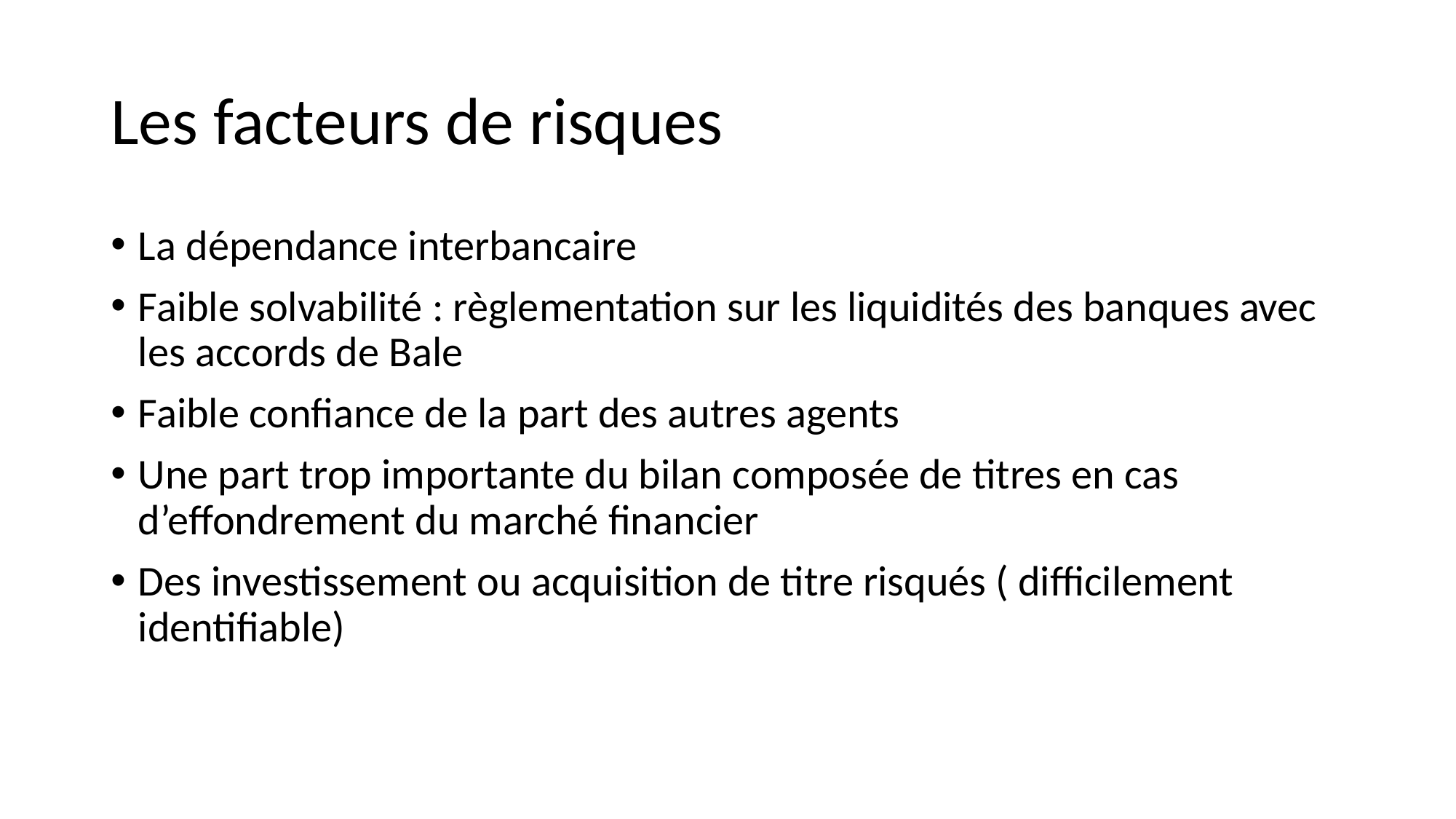

# Les facteurs de risques
La dépendance interbancaire
Faible solvabilité : règlementation sur les liquidités des banques avec les accords de Bale
Faible confiance de la part des autres agents
Une part trop importante du bilan composée de titres en cas d’effondrement du marché financier
Des investissement ou acquisition de titre risqués ( difficilement identifiable)